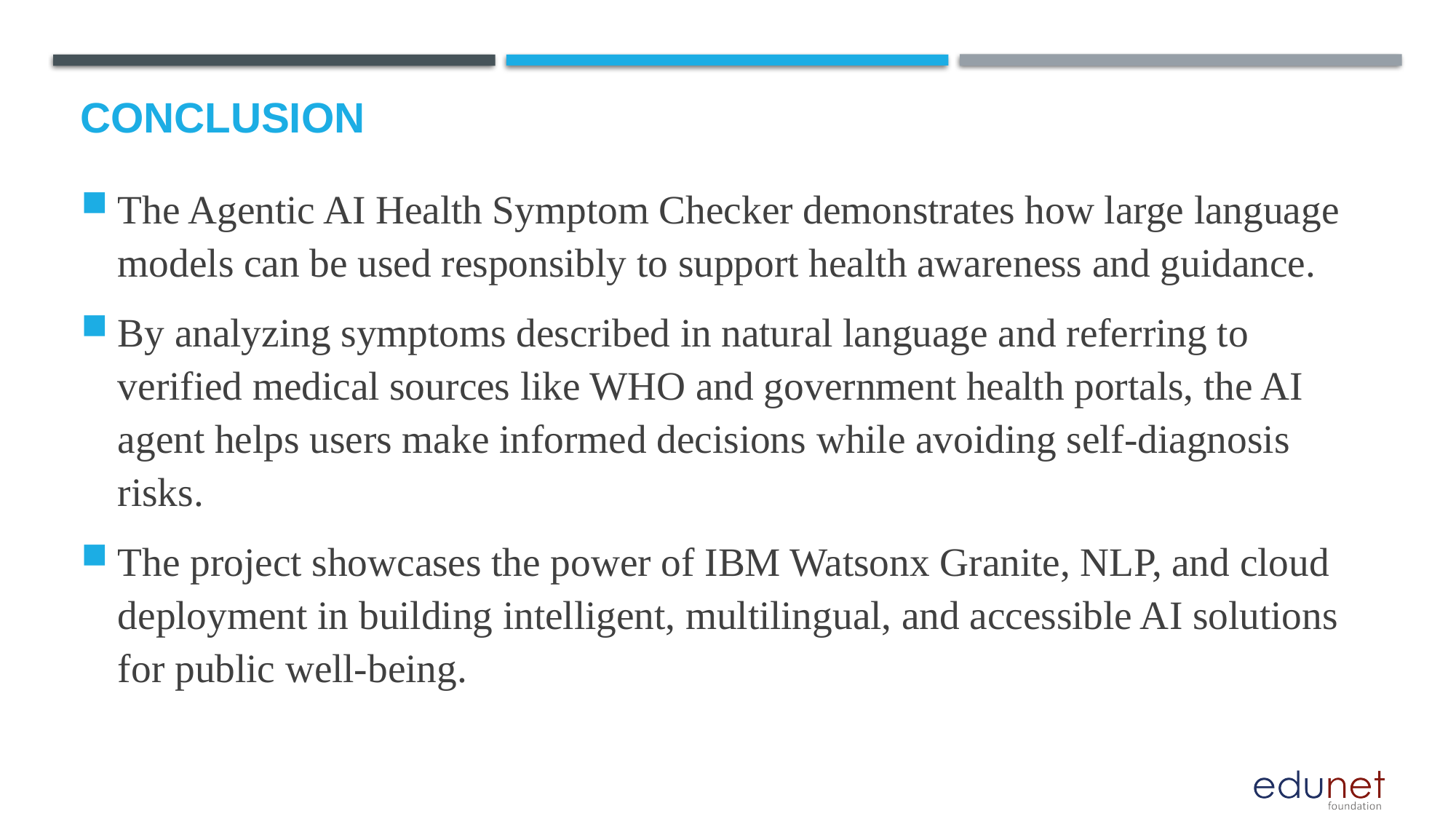

# Conclusion
The Agentic AI Health Symptom Checker demonstrates how large language models can be used responsibly to support health awareness and guidance.
By analyzing symptoms described in natural language and referring to verified medical sources like WHO and government health portals, the AI agent helps users make informed decisions while avoiding self-diagnosis risks.
The project showcases the power of IBM Watsonx Granite, NLP, and cloud deployment in building intelligent, multilingual, and accessible AI solutions for public well-being.